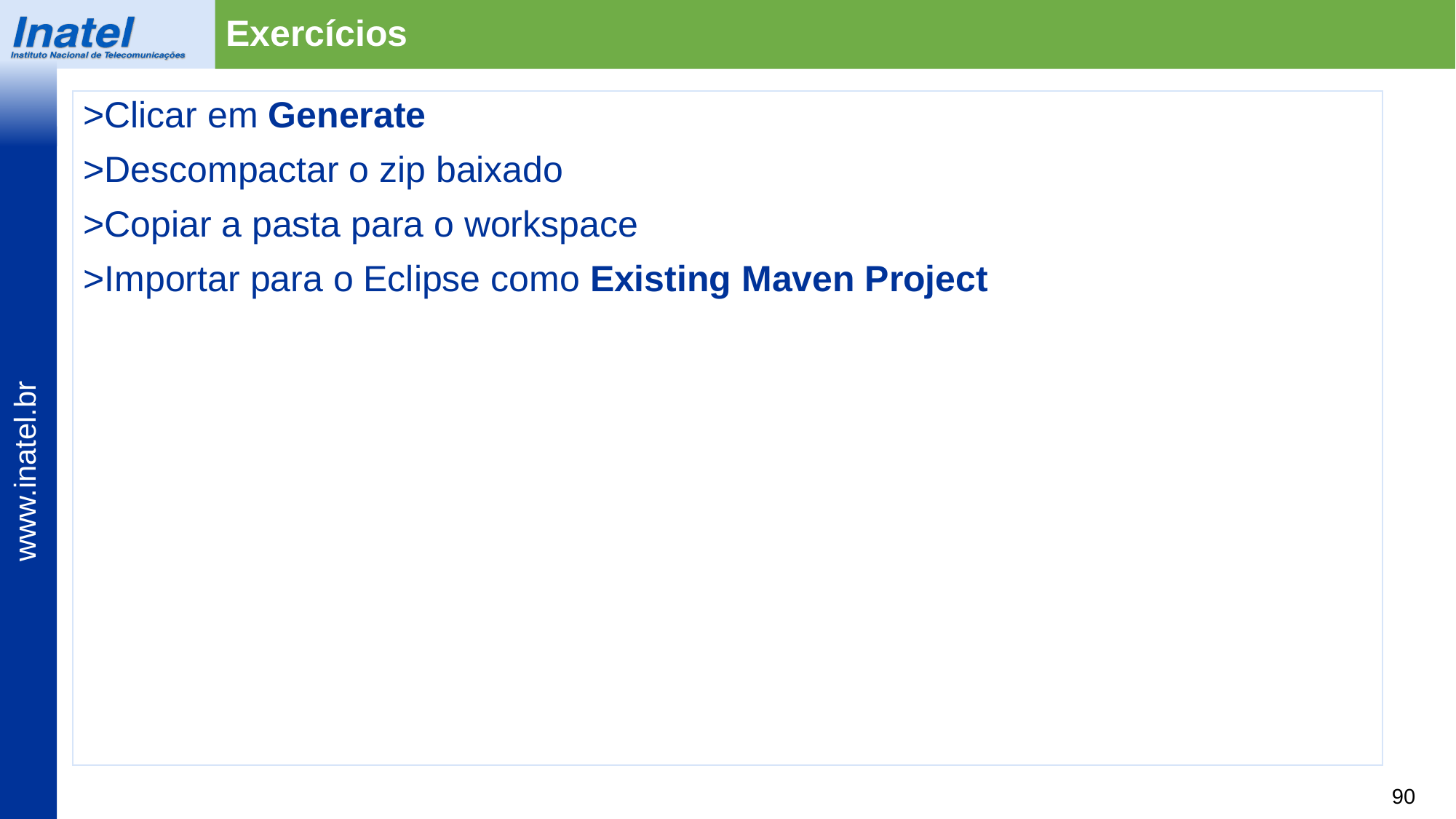

Exercícios
>Clicar em Generate
>Descompactar o zip baixado
>Copiar a pasta para o workspace
>Importar para o Eclipse como Existing Maven Project